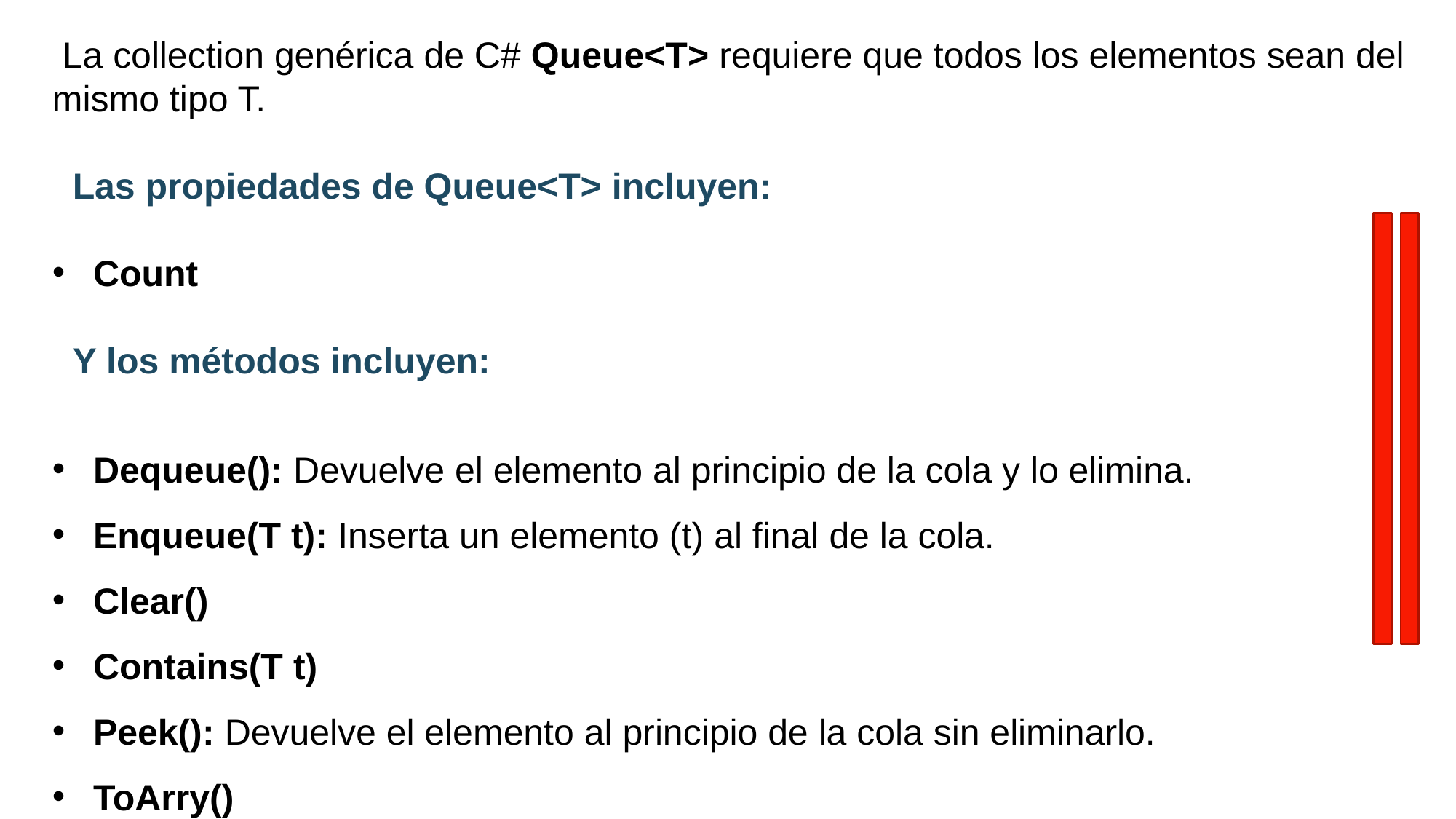

La collection genérica de C# Queue<T> requiere que todos los elementos sean del mismo tipo T.

  Las propiedades de Queue<T> incluyen:

Count

  Y los métodos incluyen:

Dequeue(): Devuelve el elemento al principio de la cola y lo elimina.
Enqueue(T t): Inserta un elemento (t) al final de la cola.
Clear()
Contains(T t)
Peek(): Devuelve el elemento al principio de la cola sin eliminarlo.
ToArry()